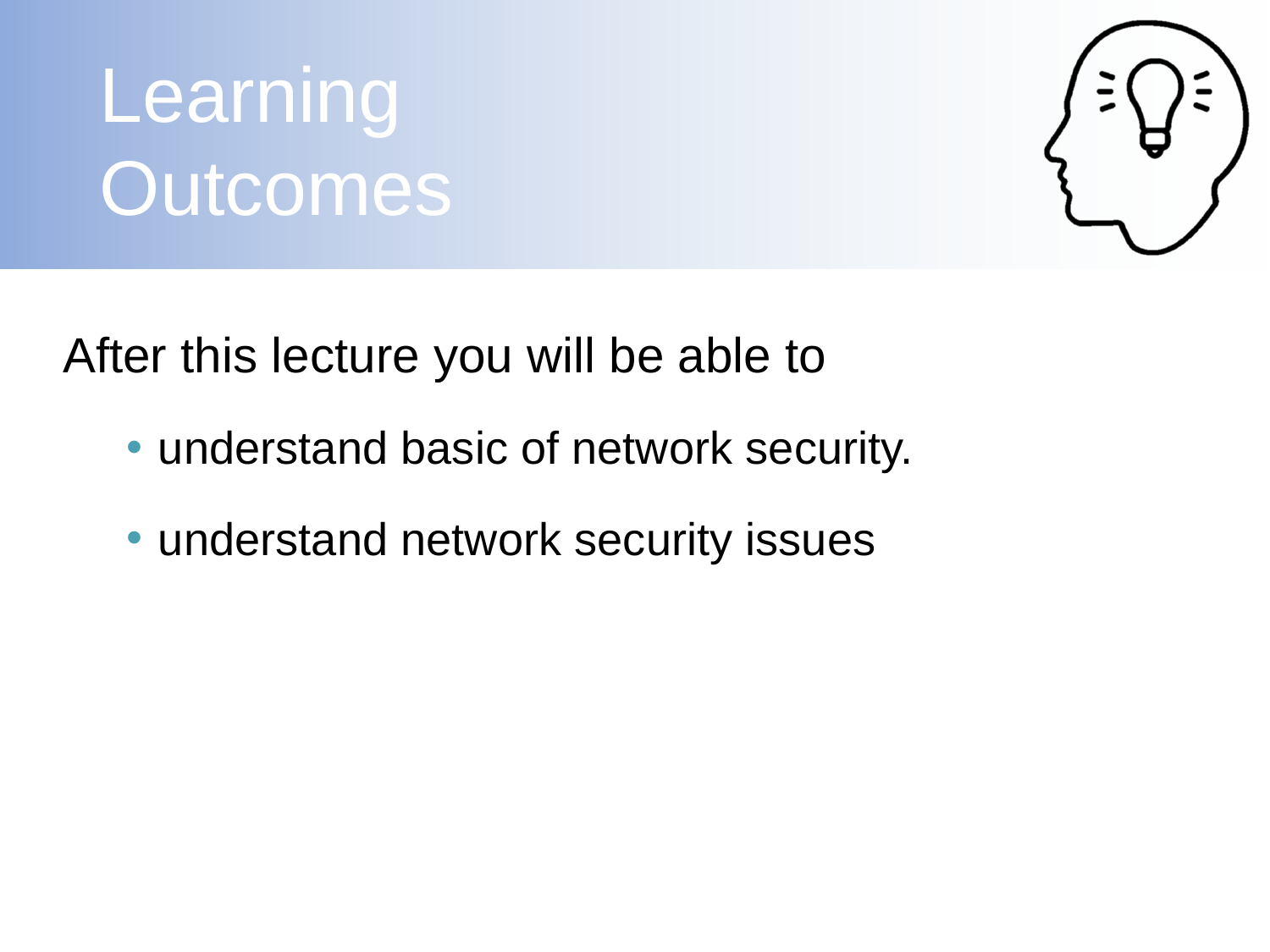

After this lecture you will be able to
understand basic of network security.
understand network security issues